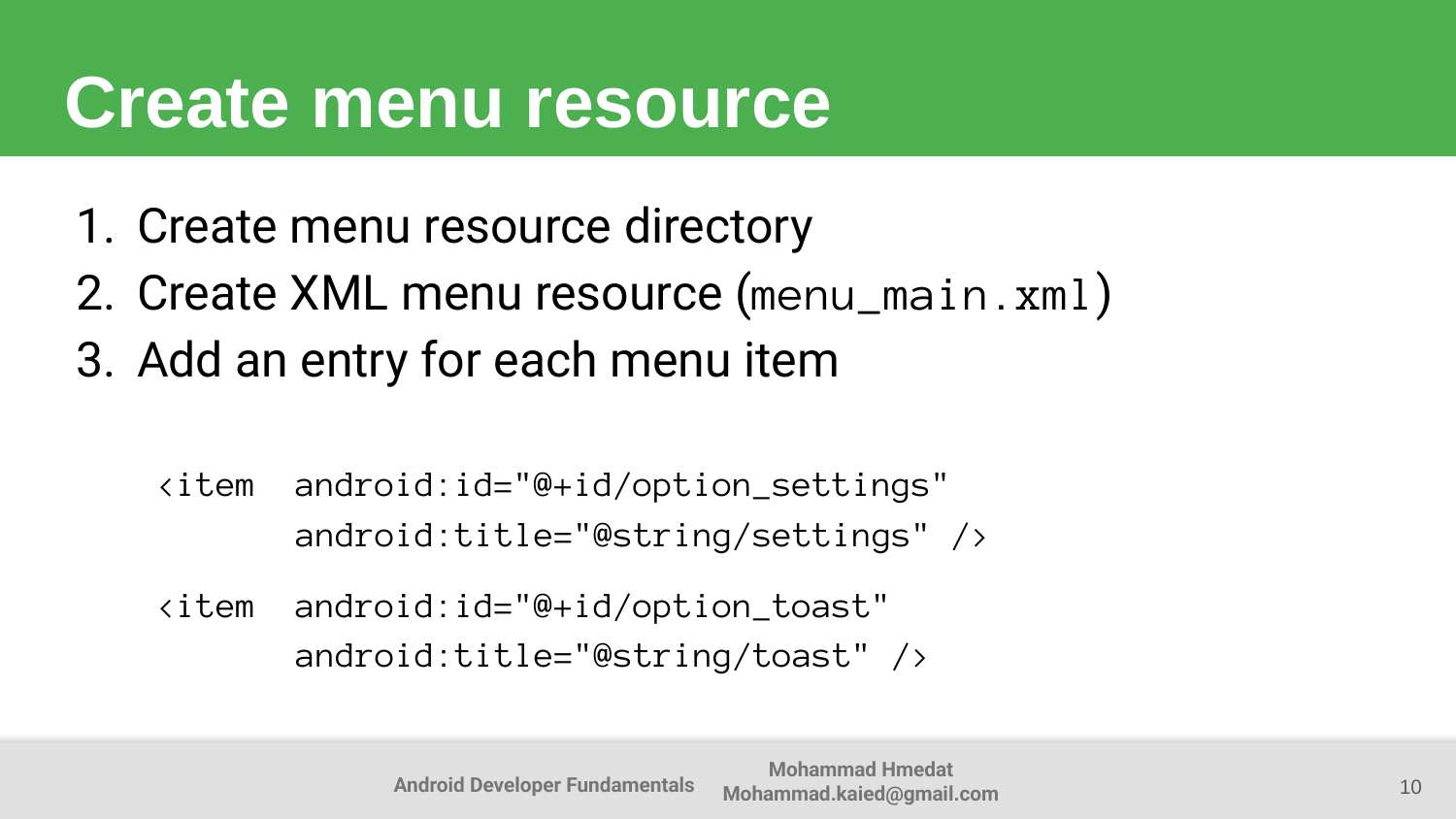

# Create menu resource
Create menu resource directory
Create XML menu resource (menu_main.xml)
Add an entry for each menu item

 <item  android:id="@+id/option_settings"
        android:title="@string/settings" />
 <item  android:id="@+id/option_toast"
        android:title="@string/toast" />
10